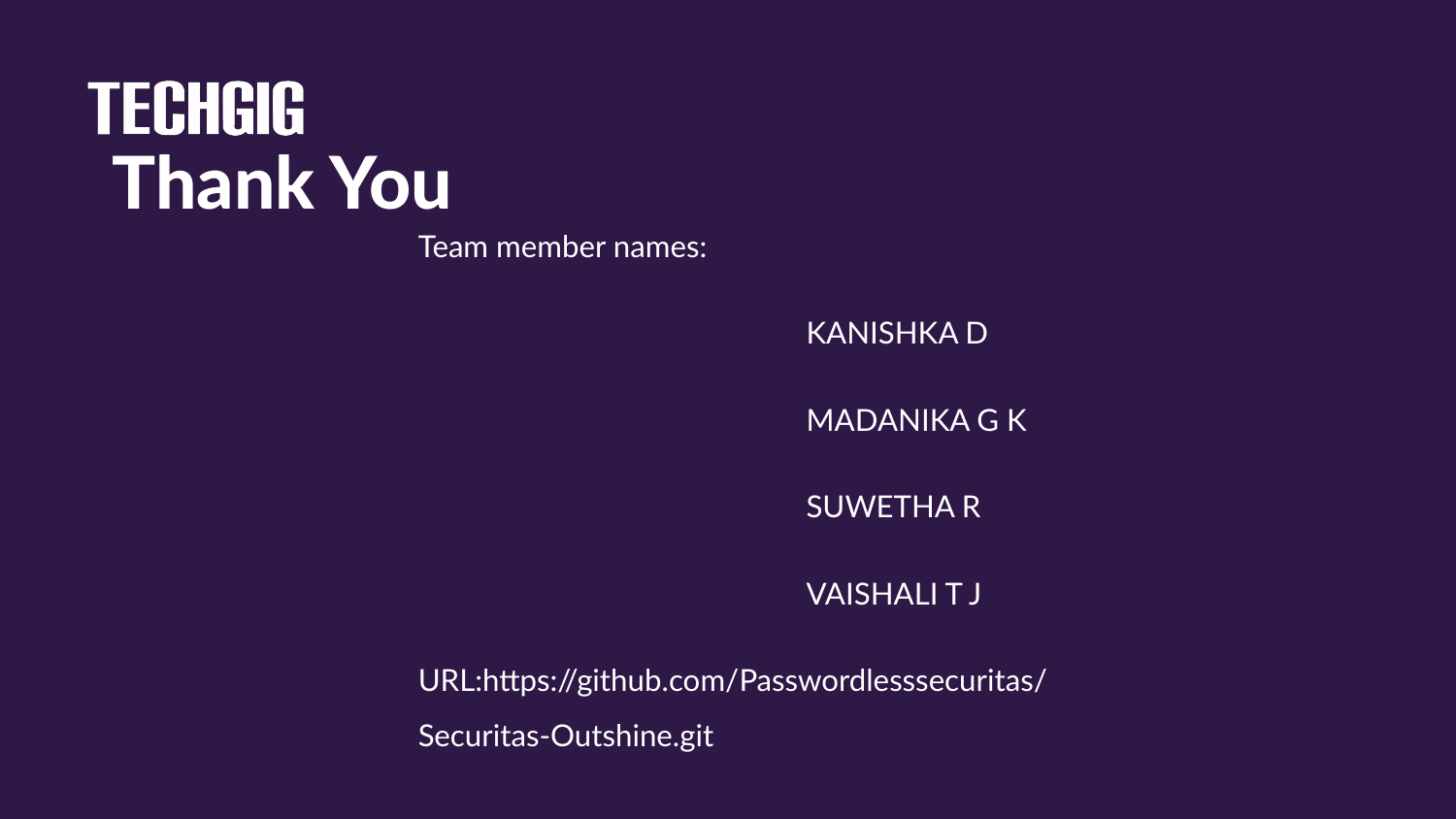

# Thank You
Team member names:
                                                  KANISHKA D
                                                  MADANIKA G K
                                                  SUWETHA R
                                                  VAISHALI T J
URL:https://github.com/Passwordlesssecuritas/Securitas-Outshine.git